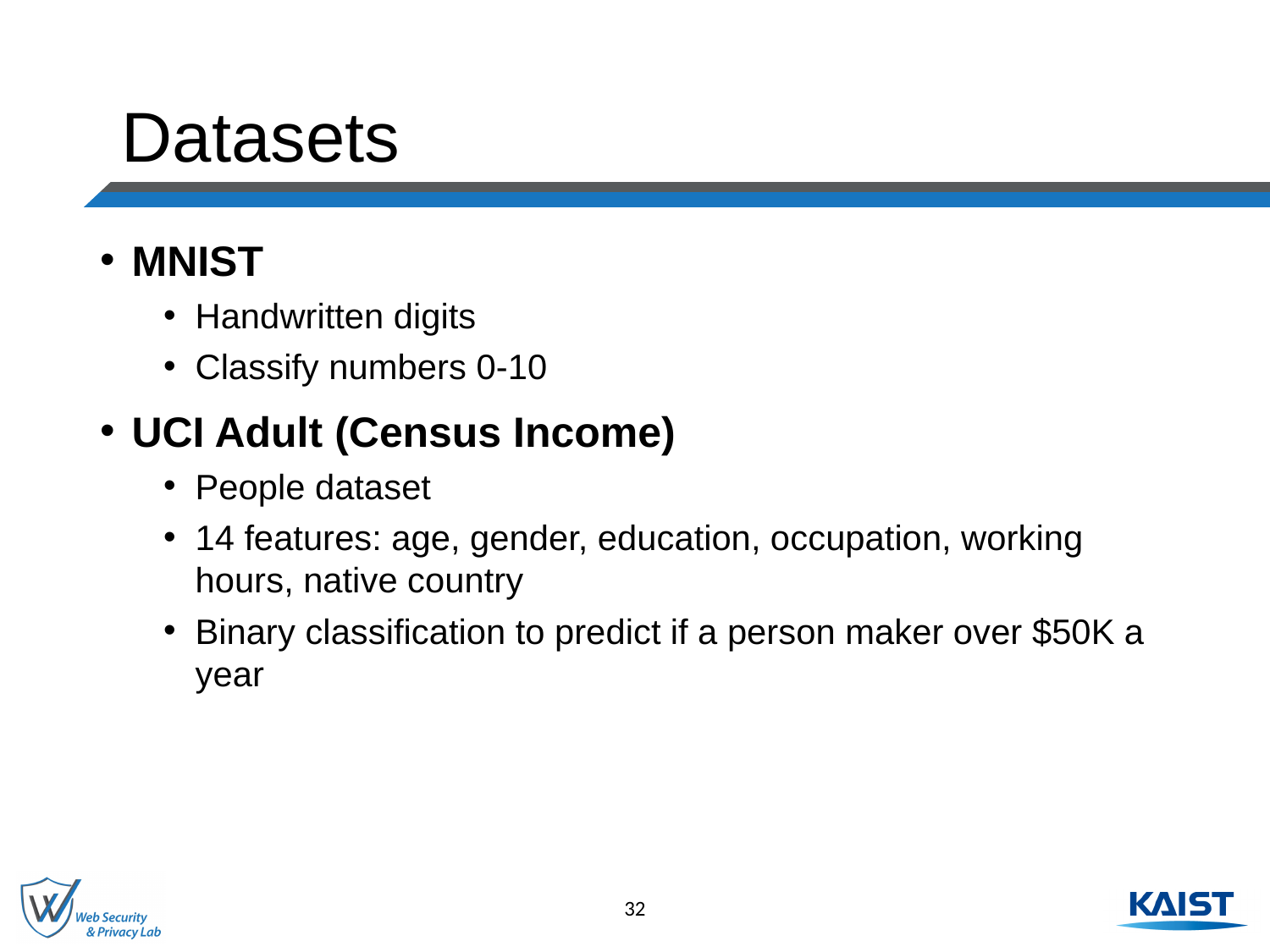

# Datasets
MNIST
Handwritten digits
Classify numbers 0-10
UCI Adult (Census Income)
People dataset
14 features: age, gender, education, occupation, working hours, native country
Binary classification to predict if a person maker over $50K a year
32